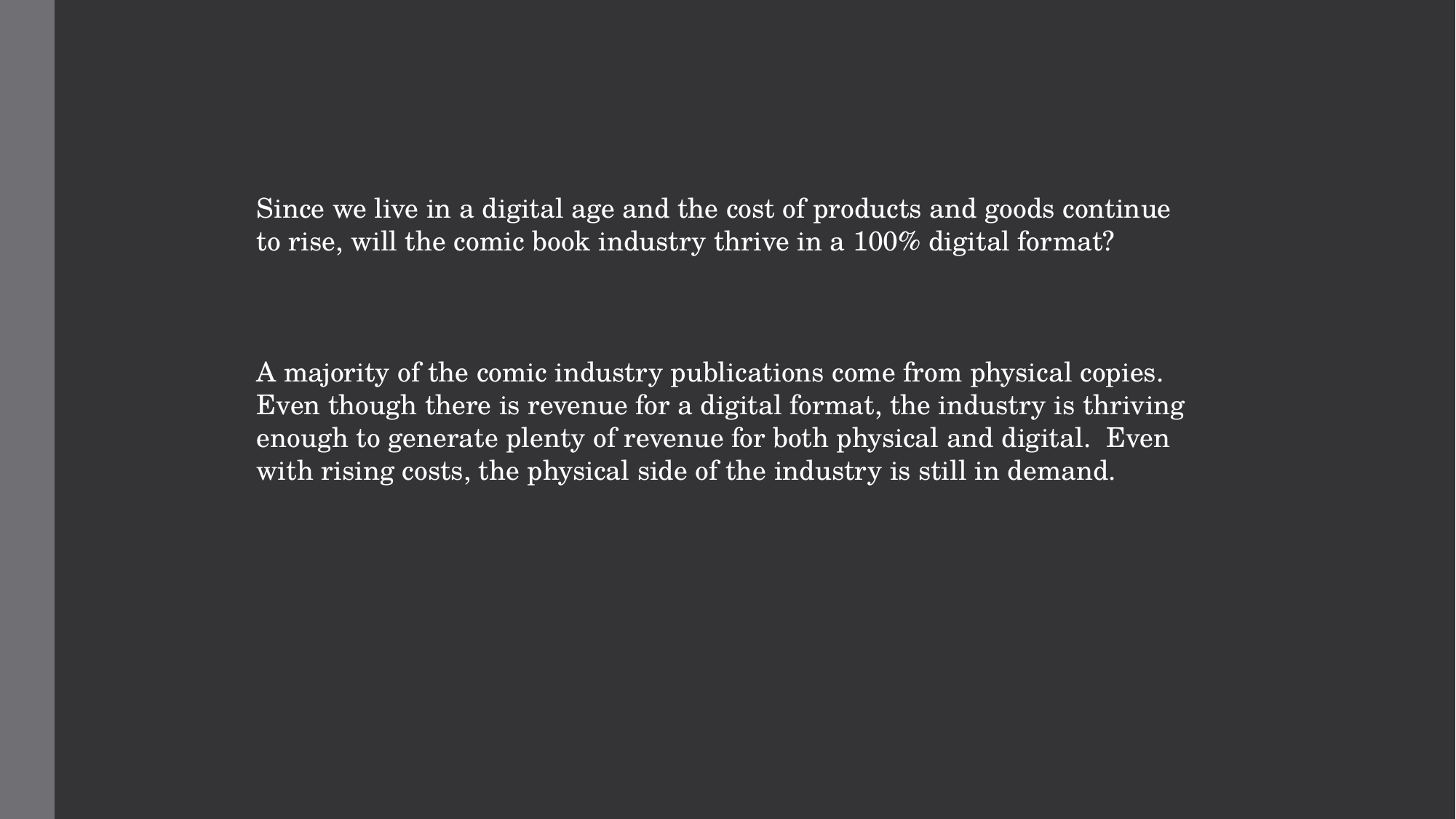

Since we live in a digital age and the cost of products and goods continue to rise, will the comic book industry thrive in a 100% digital format?

A majority of the comic industry publications come from physical copies.  Even though there is revenue for a digital format, the industry is thriving enough to generate plenty of revenue for both physical and digital.  Even with rising costs, the physical side of the industry is still in demand.